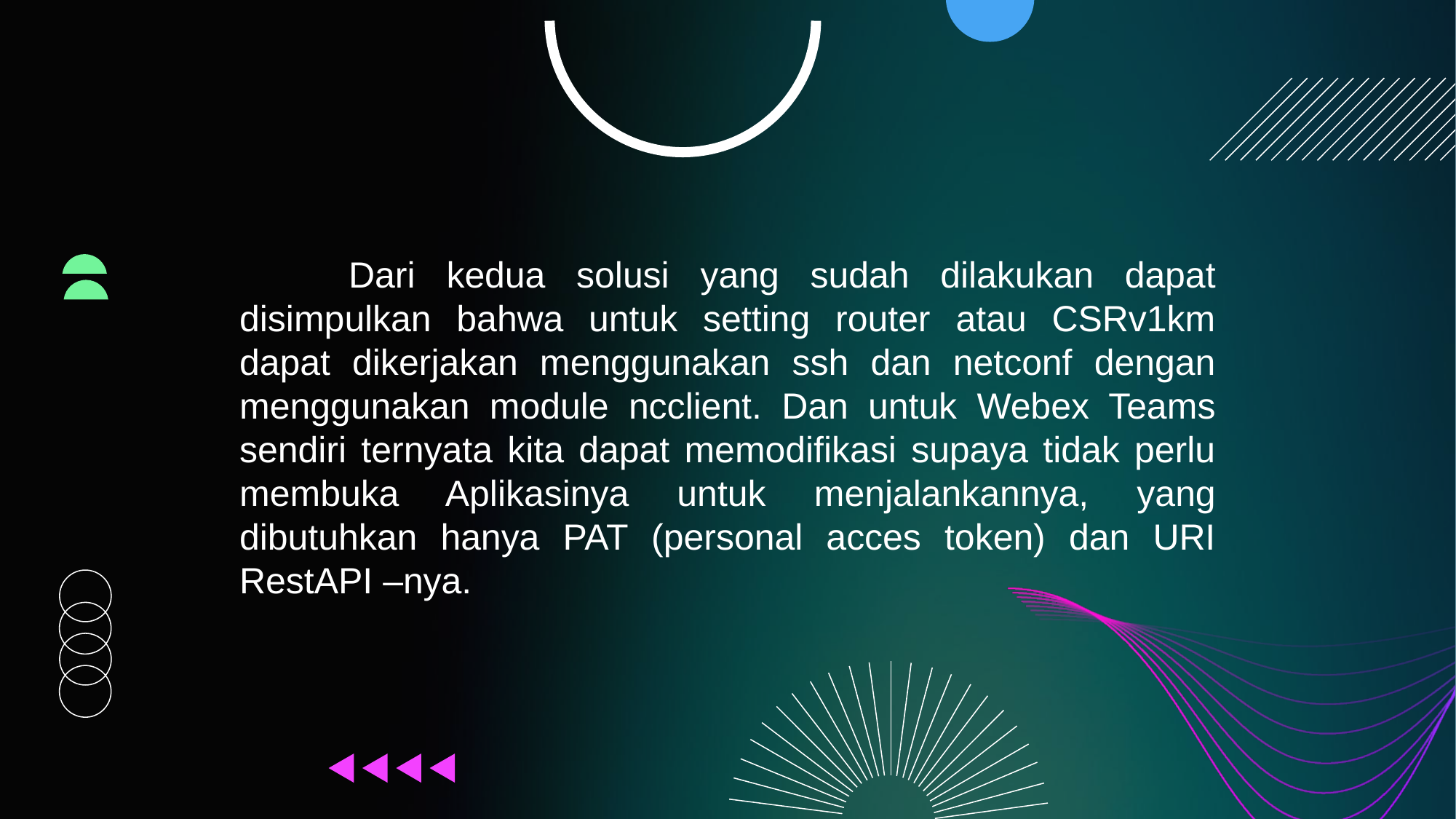

Dari kedua solusi yang sudah dilakukan dapat disimpulkan bahwa untuk setting router atau CSRv1km dapat dikerjakan menggunakan ssh dan netconf dengan menggunakan module ncclient. Dan untuk Webex Teams sendiri ternyata kita dapat memodifikasi supaya tidak perlu membuka Aplikasinya untuk menjalankannya, yang dibutuhkan hanya PAT (personal acces token) dan URI RestAPI –nya.